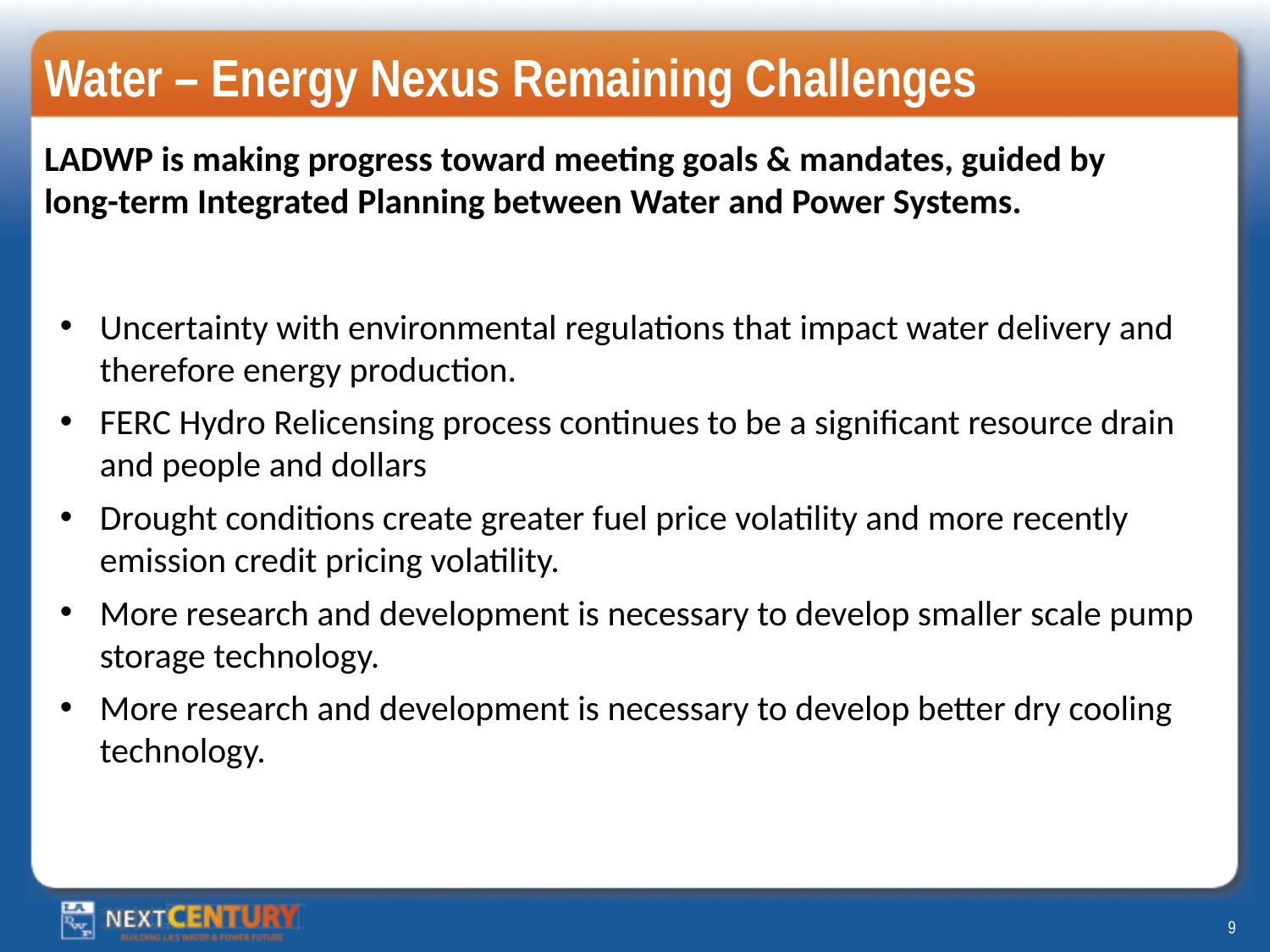

# Water – Energy Nexus Remaining Challenges
LADWP is making progress toward meeting goals & mandates, guided by long-term Integrated Planning between Water and Power Systems.

Uncertainty with environmental regulations that impact water delivery and therefore energy production.
FERC Hydro Relicensing process continues to be a significant resource drain and people and dollars
Drought conditions create greater fuel price volatility and more recently emission credit pricing volatility.
More research and development is necessary to develop smaller scale pump storage technology.
More research and development is necessary to develop better dry cooling technology.

9